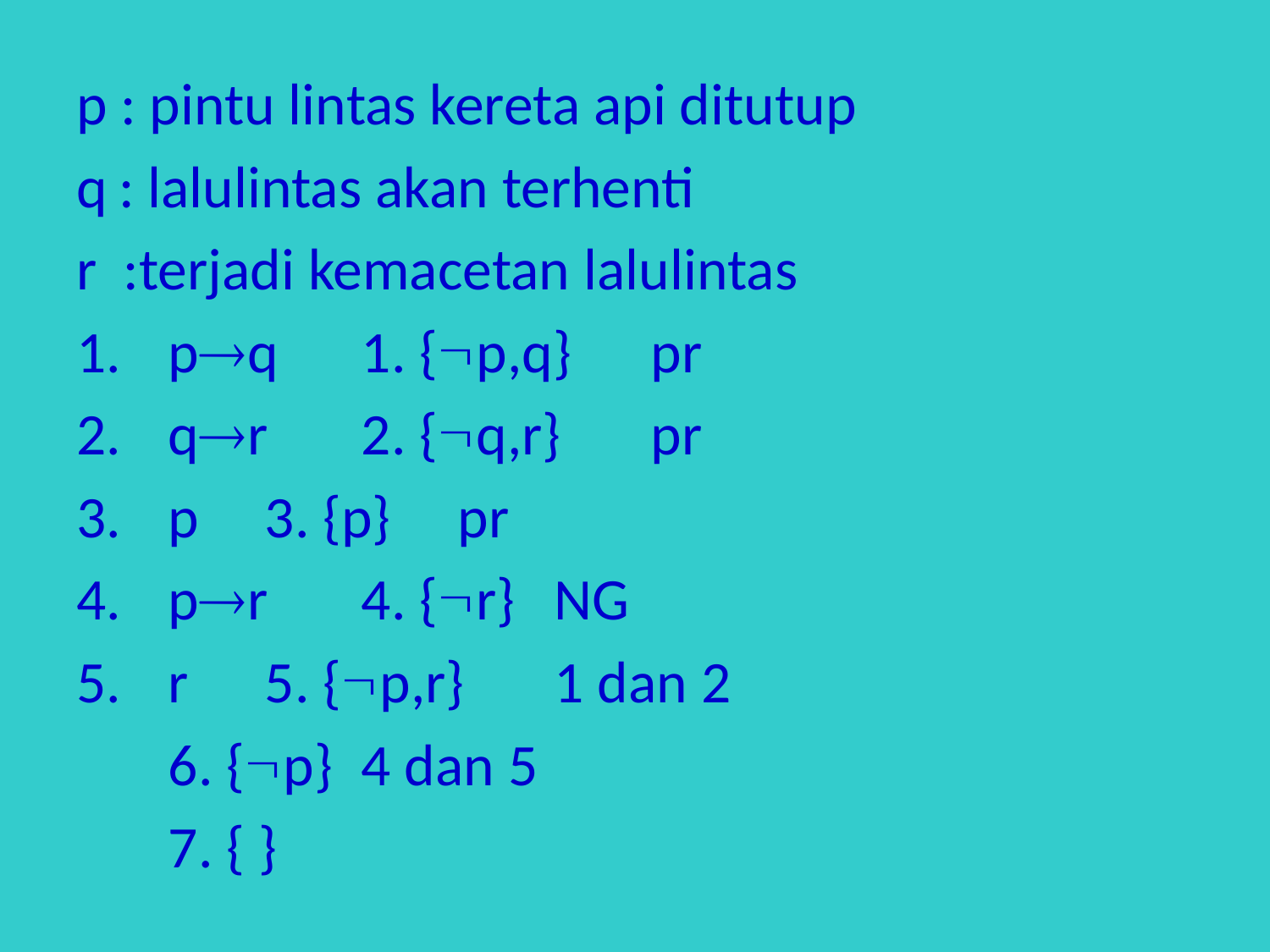

p : pintu lintas kereta api ditutup
q	: lalulintas akan terhenti
r  :terjadi kemacetan lalulintas
p→q		1. {¬p,q}	pr
q→r		2. {¬q,r}		pr
p		3. {p}		pr
p→r		4. {¬r}		NG
r			5. {¬p,r}		1 dan 2
				6. {¬p}		4 dan 5
				7. { }